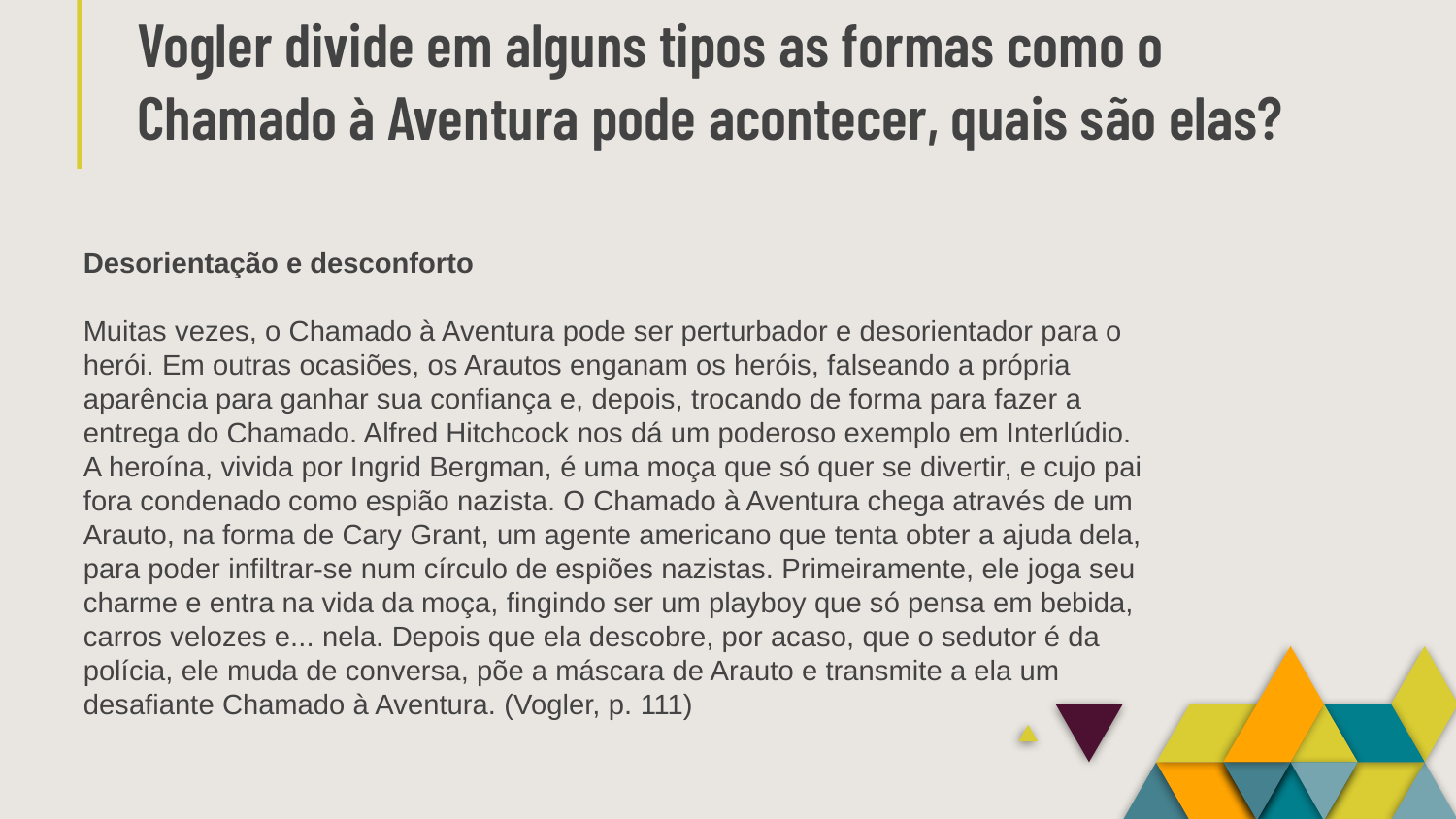

# Vogler divide em alguns tipos as formas como o Chamado à Aventura pode acontecer, quais são elas?
Desorientação e desconforto

Muitas vezes, o Chamado à Aventura pode ser perturbador e desorientador para o herói. Em outras ocasiões, os Arautos enganam os heróis, falseando a própria aparência para ganhar sua confiança e, depois, trocando de forma para fazer a entrega do Chamado. Alfred Hitchcock nos dá um poderoso exemplo em Interlúdio. A heroína, vivida por Ingrid Bergman, é uma moça que só quer se divertir, e cujo pai fora condenado como espião nazista. O Chamado à Aventura chega através de um Arauto, na forma de Cary Grant, um agente americano que tenta obter a ajuda dela, para poder infiltrar-se num círculo de espiões nazistas. Primeiramente, ele joga seu charme e entra na vida da moça, fingindo ser um playboy que só pensa em bebida, carros velozes e... nela. Depois que ela descobre, por acaso, que o sedutor é da polícia, ele muda de conversa, põe a máscara de Arauto e transmite a ela um desafiante Chamado à Aventura. (Vogler, p. 111)